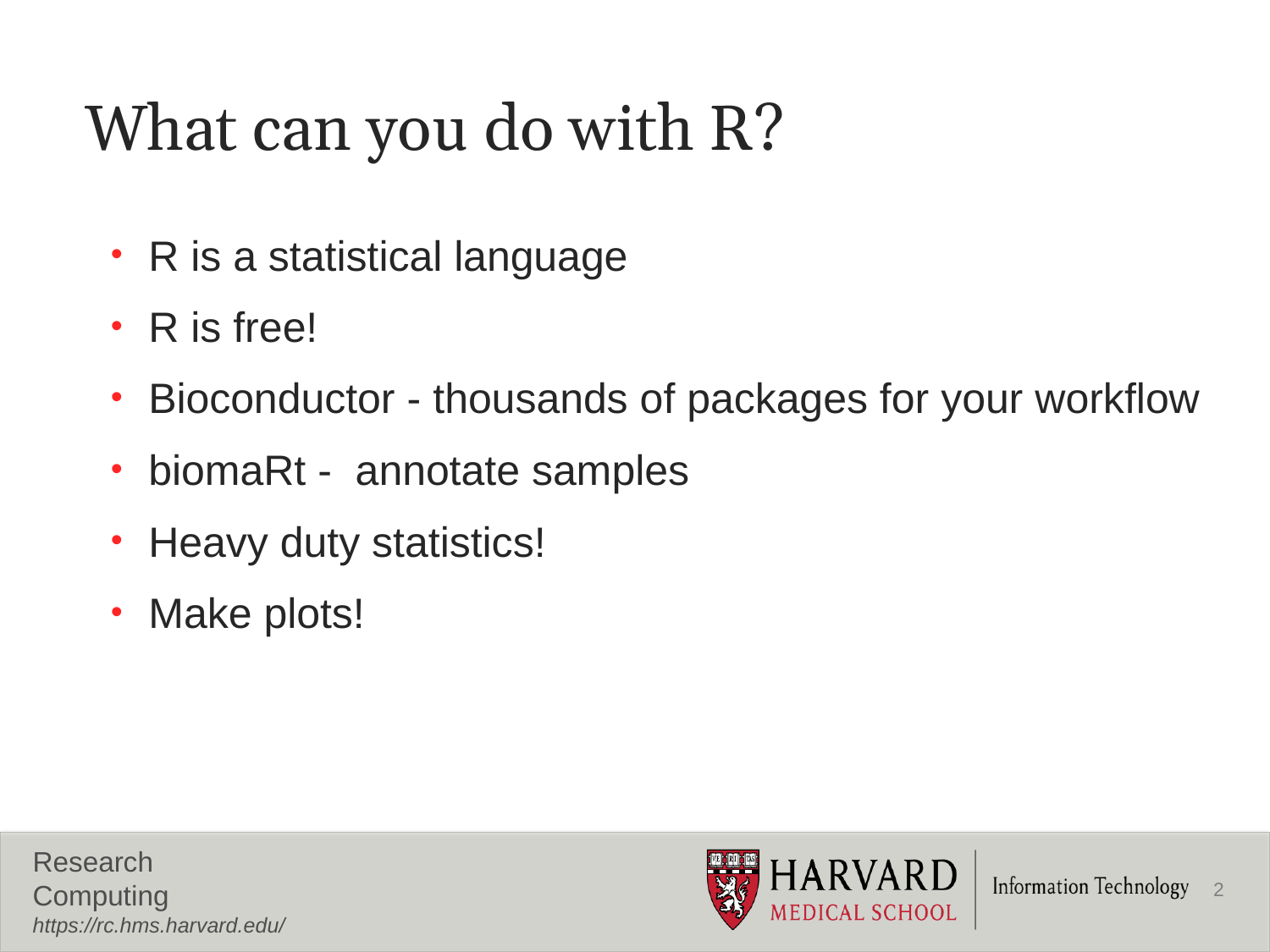

# What can you do with R?
R is a statistical language
R is free!
Bioconductor - thousands of packages for your workflow
biomaRt -  annotate samples
Heavy duty statistics!
Make plots!